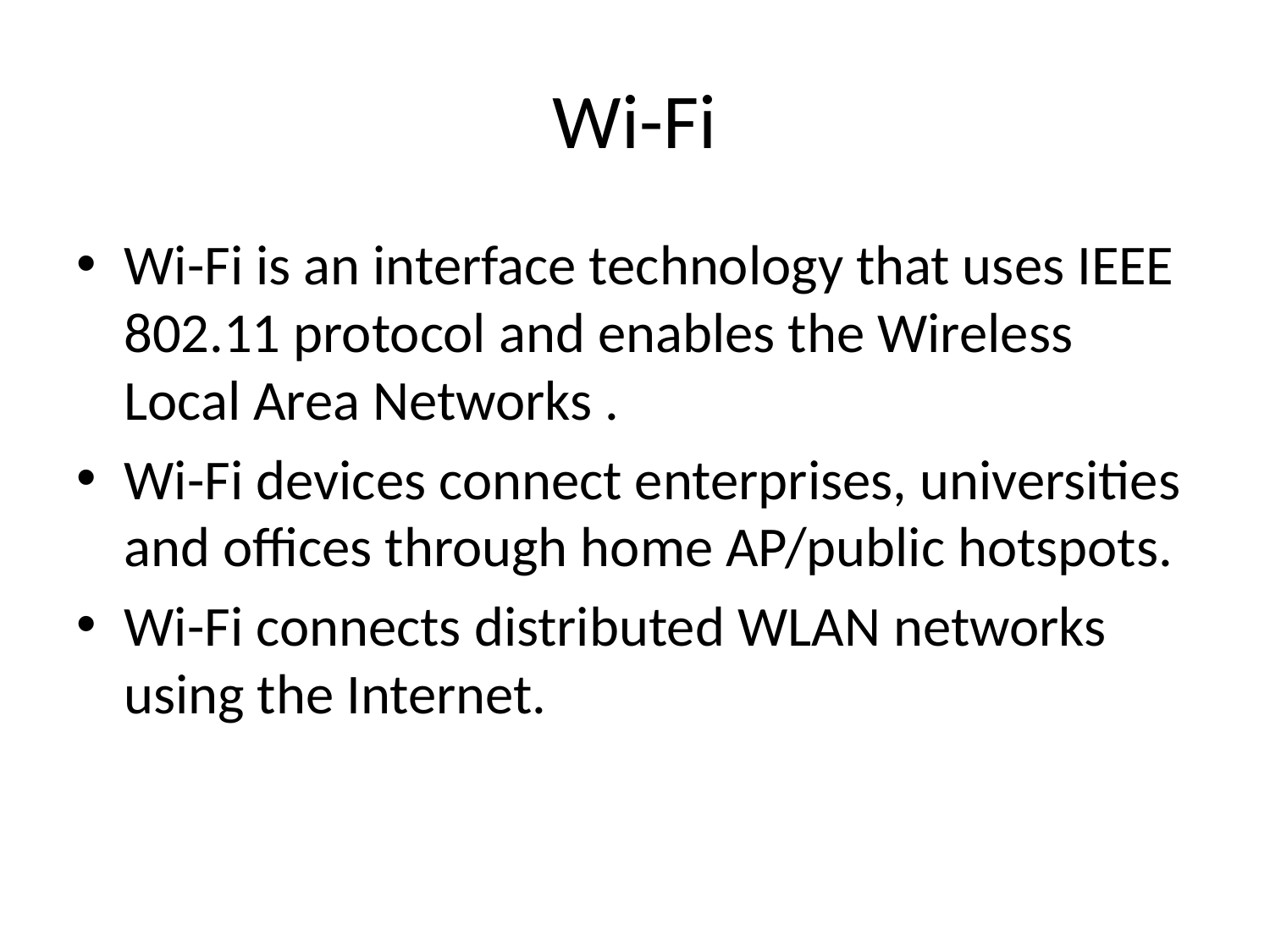

# Wi-Fi
Wi-Fi is an interface technology that uses IEEE 802.11 protocol and enables the Wireless Local Area Networks .
Wi-Fi devices connect enterprises, universities and offices through home AP/public hotspots.
Wi-Fi connects distributed WLAN networks using the Internet.